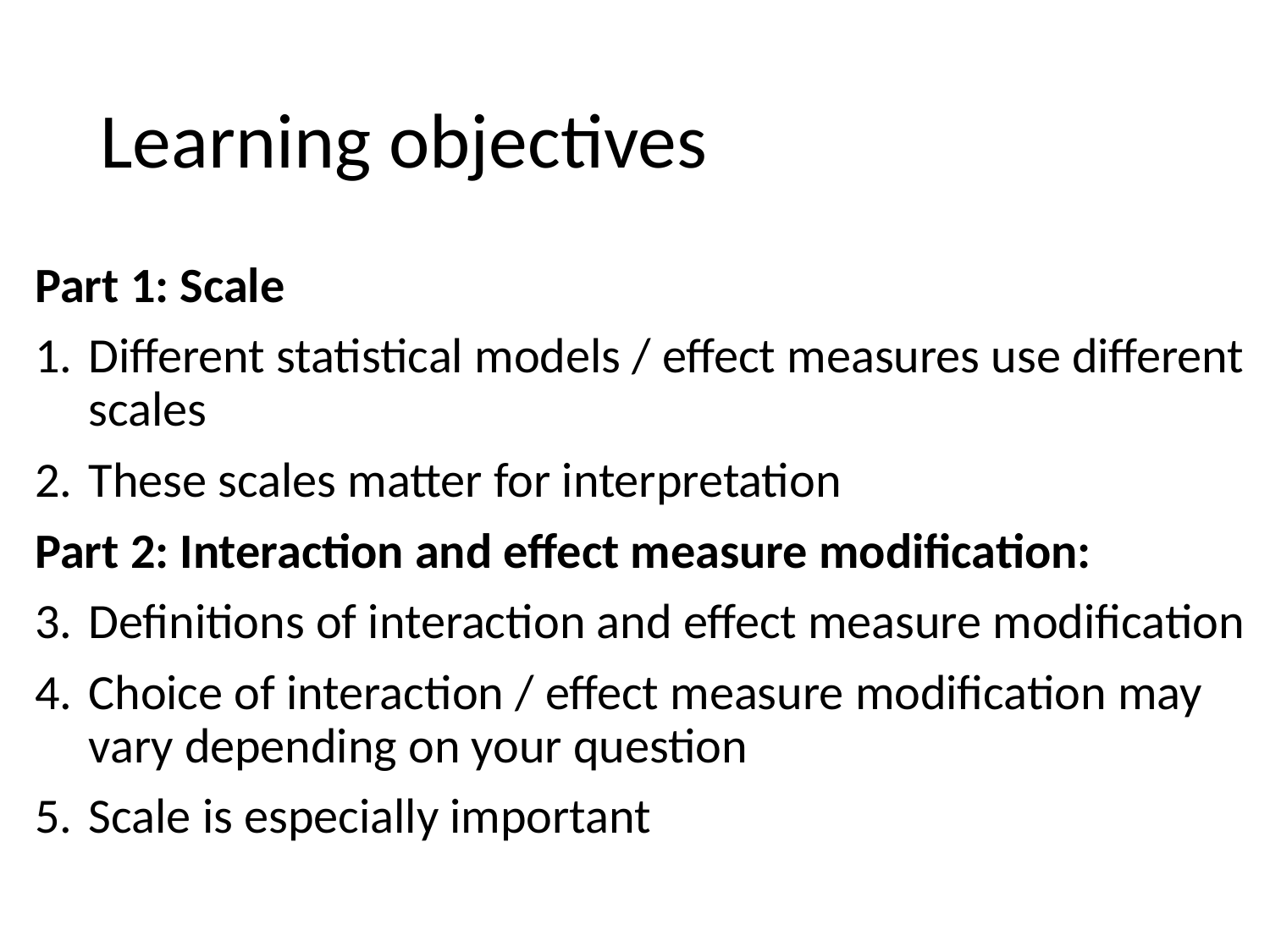

# Learning objectives
Part 1: Scale
Different statistical models / effect measures use different scales
These scales matter for interpretation
Part 2: Interaction and effect measure modification:
Definitions of interaction and effect measure modification
Choice of interaction / effect measure modification may vary depending on your question
Scale is especially important